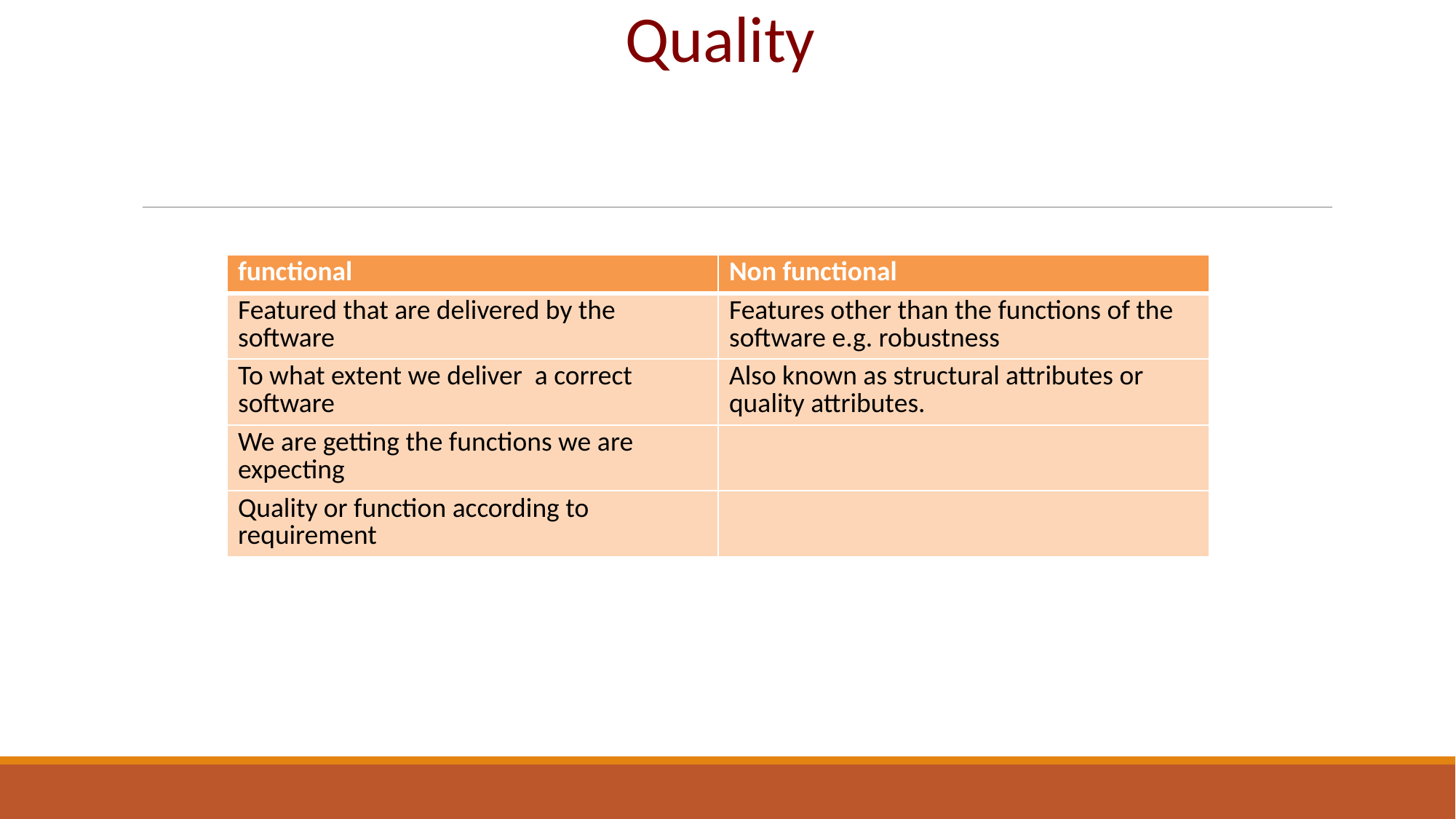

# Quality
| functional | Non functional |
| --- | --- |
| Featured that are delivered by the software | Features other than the functions of the software e.g. robustness |
| To what extent we deliver a correct software | Also known as structural attributes or quality attributes. |
| We are getting the functions we are expecting |  |
| Quality or function according to requirement |  |